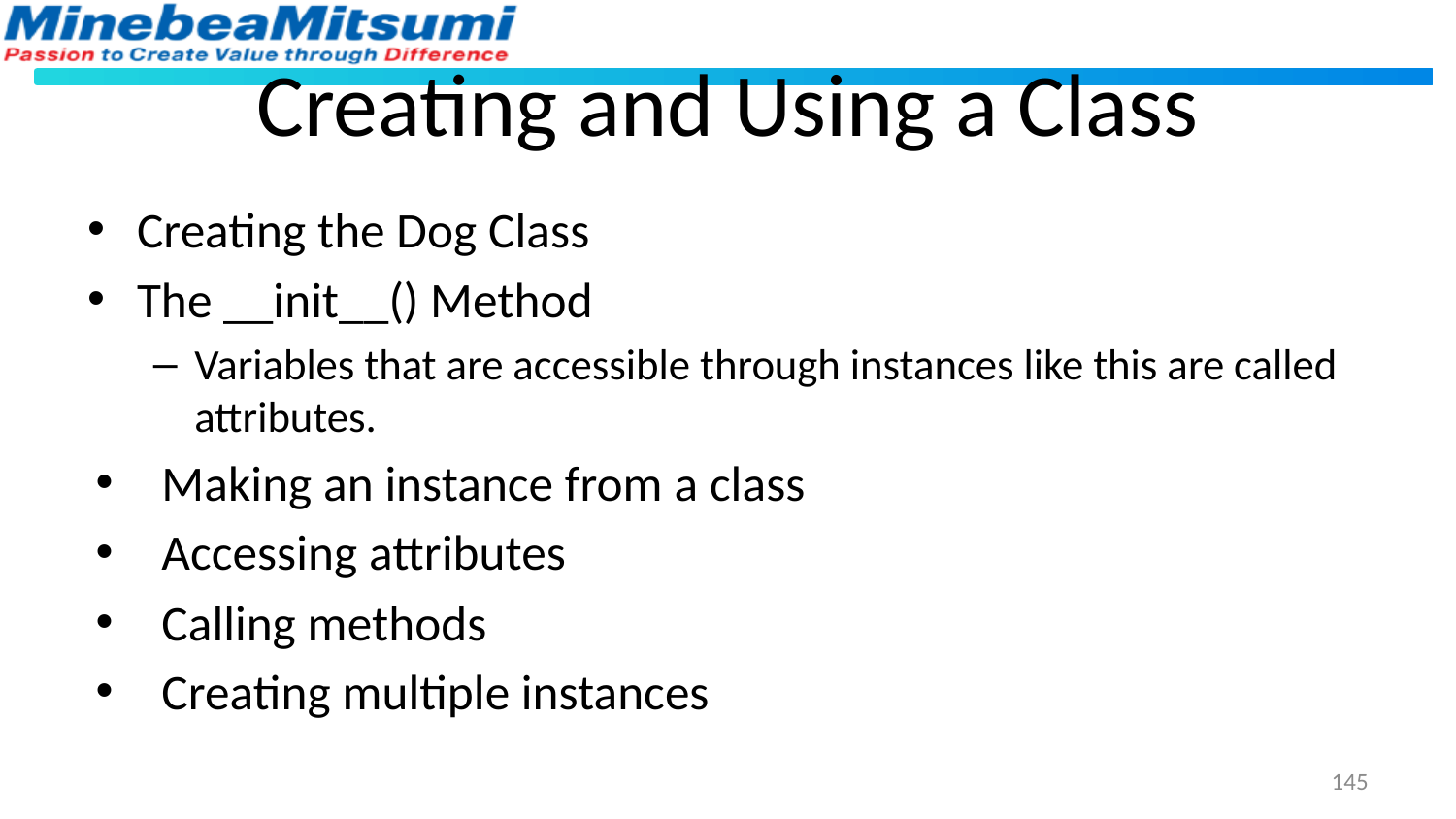

# Creating and Using a Class
Creating the Dog Class
The __init__() Method
Variables that are accessible through instances like this are called attributes.
Making an instance from a class
Accessing attributes
Calling methods
Creating multiple instances
145